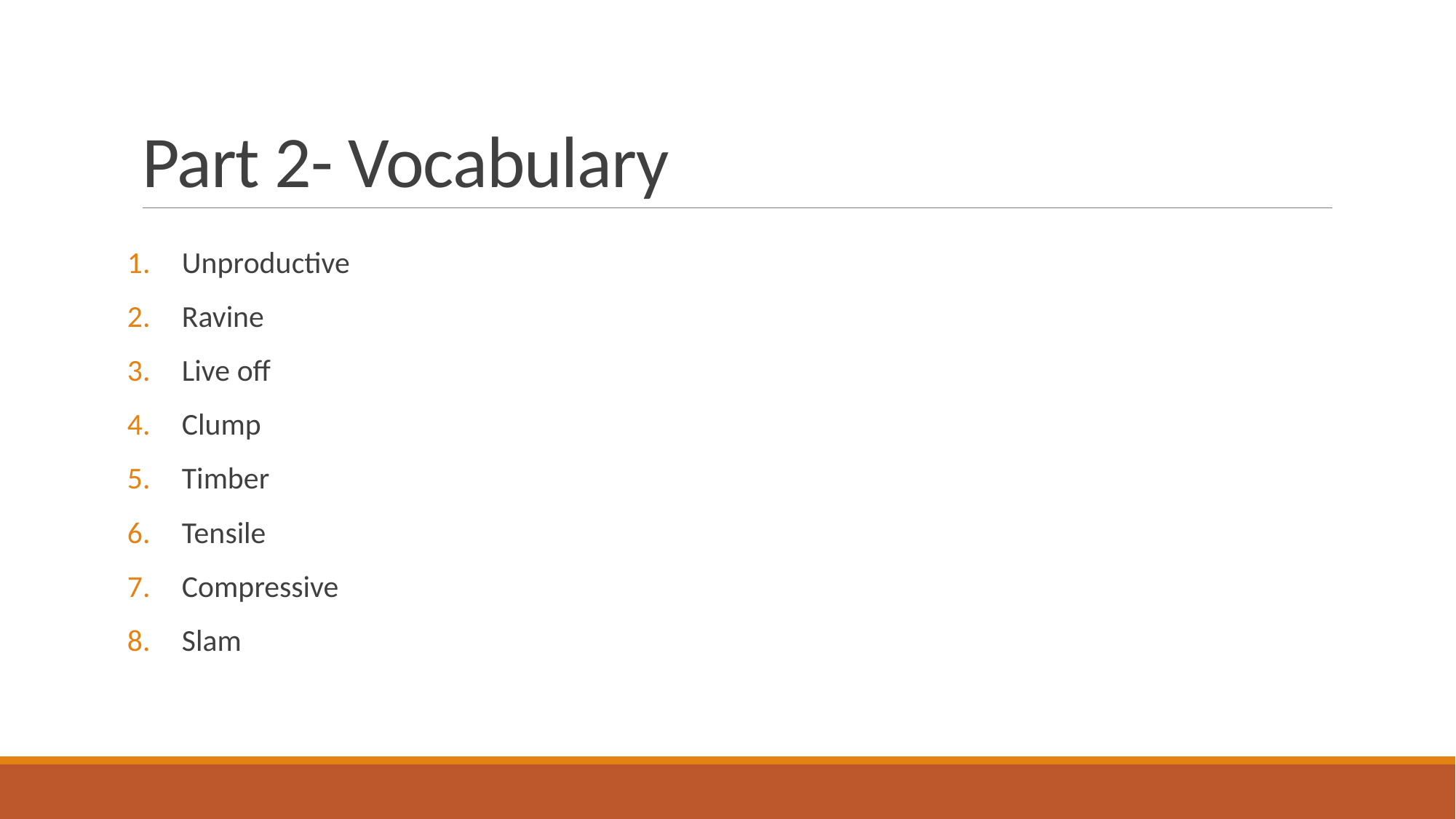

# Part 2- Vocabulary
Unproductive
Ravine
Live off
Clump
Timber
Tensile
Compressive
Slam

Unproductive /ˌʌn.prəˈdʌk.tɪv/ adjective not producing very much
Ravine /rəˈviːn/  noun [C]  a deep narrow valley with steep sides
Live off  phrasal verb   live off sb/sth   to use someone or something to provide the money or food that you need to live
Clump  /klʌmp/ noun [C]  a group, especially of trees or flowers; a solid mass of something such as soil; the loud sound of slow, heavy steps
	Verb to walk noisily with slow, heavy steps; to form a group, or to put things into a group
Timber /ˈtɪm.bɚ/ noun [C / U] trees that are grown so that the wood from them can be used for building
Tensile /ˈten.sɪl/ adjective  If a material is tensile, it can be stretched.
Compressive /kəmˈpres.ɪv/ adjective Resulting from or caused by pressure, or by pressing something into a smaller space
Slam  /slæm/ verb  to (cause to) move against a hard surface with force and usually a loud noise